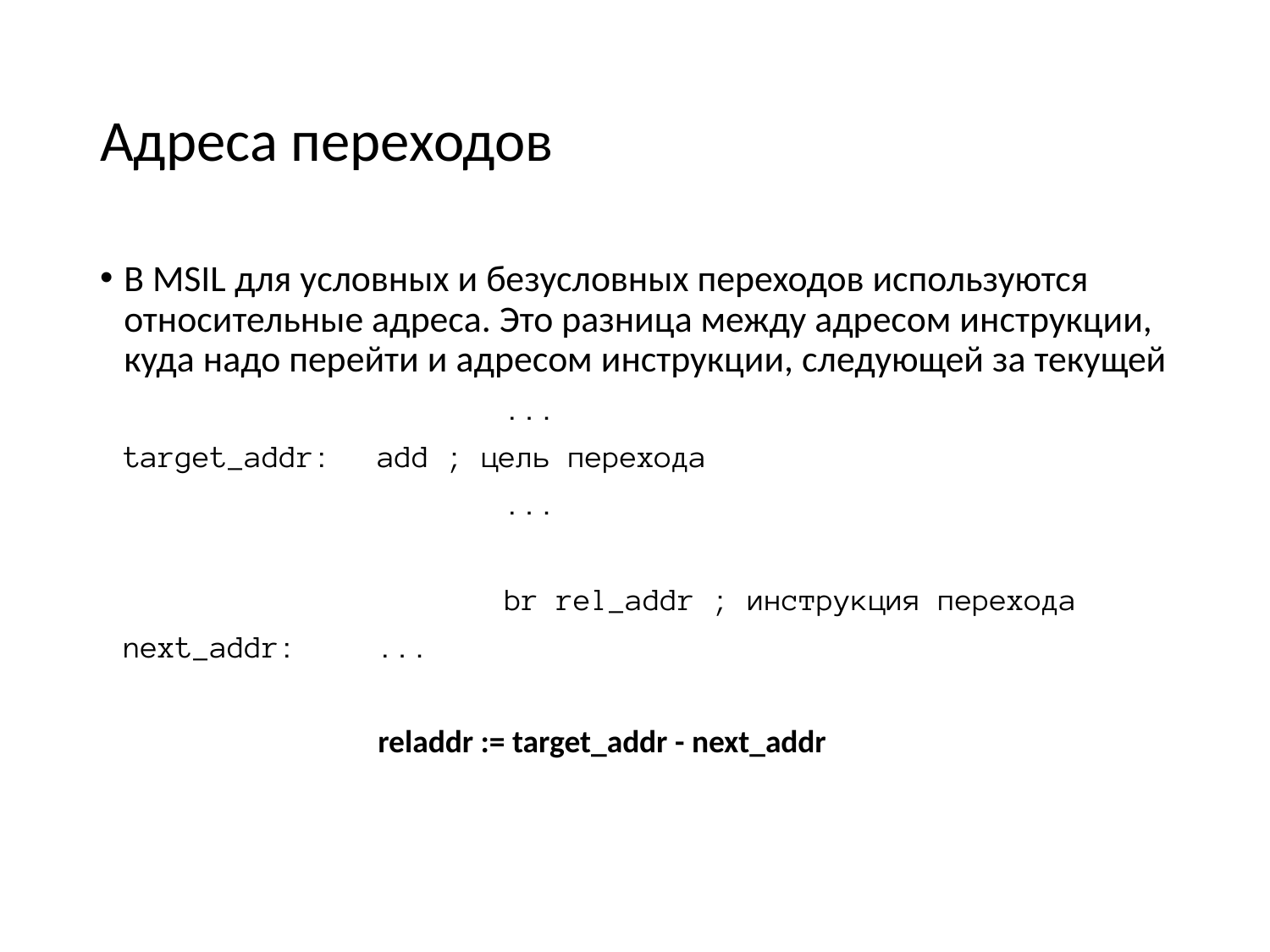

# Адреса переходов
В MSIL для условных и безусловных переходов используются относительные адреса. Это разница между адресом инструкции, куда надо перейти и адресом инструкции, следующей за текущей
				...
	target_addr: 	add ; цель перехода
				...

				br rel_addr ; инструкция перехода
	next_addr: 	...

			reladdr := target_addr - next_addr